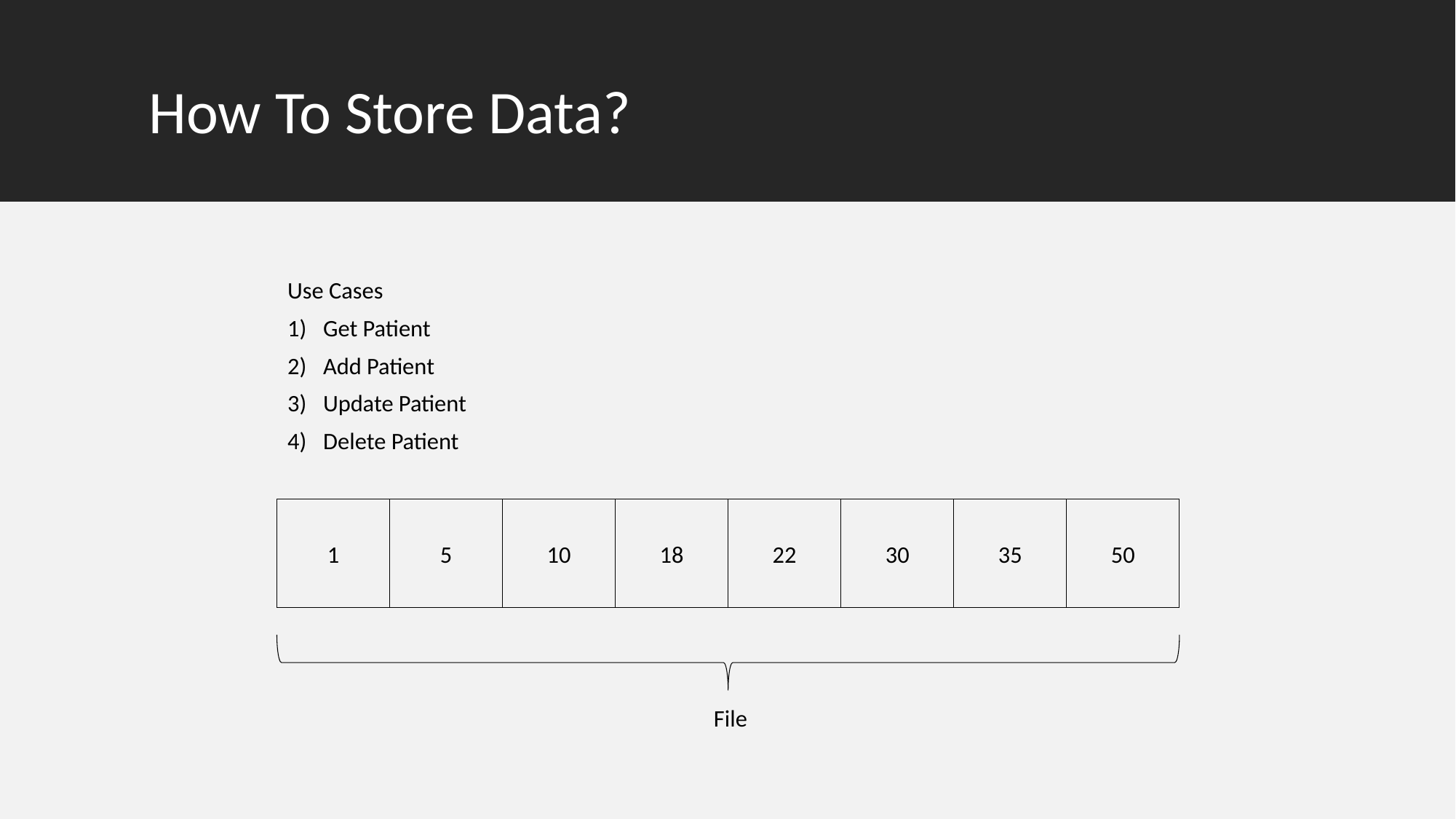

# How To Store Data?

Use Cases
Get Patient
Add Patient
Update Patient
Delete Patient
1
5
10
18
22
30
35
50
File